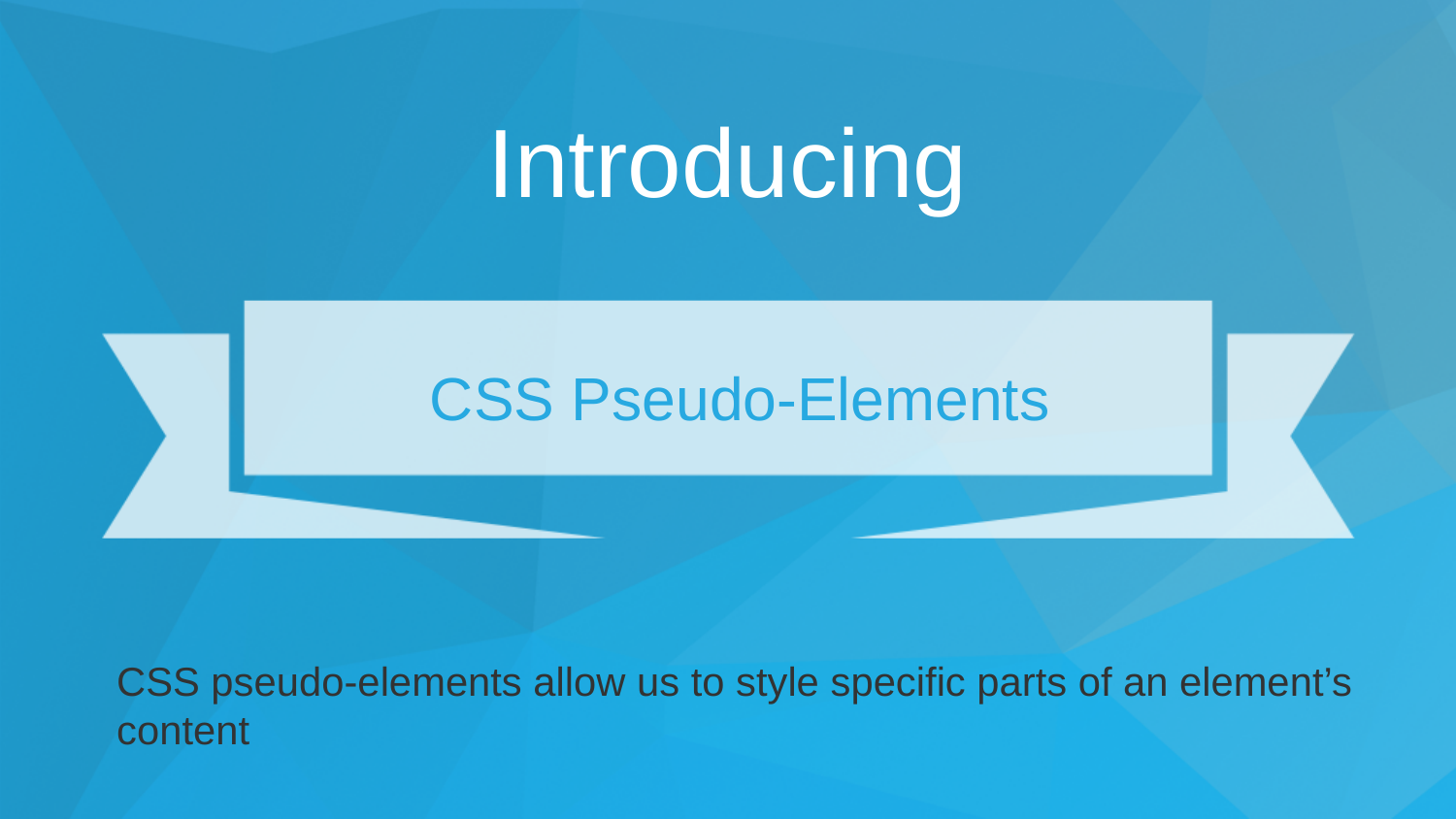

# CSS Pseudo-Elements
CSS pseudo-elements allow us to style specific parts of an element’s content